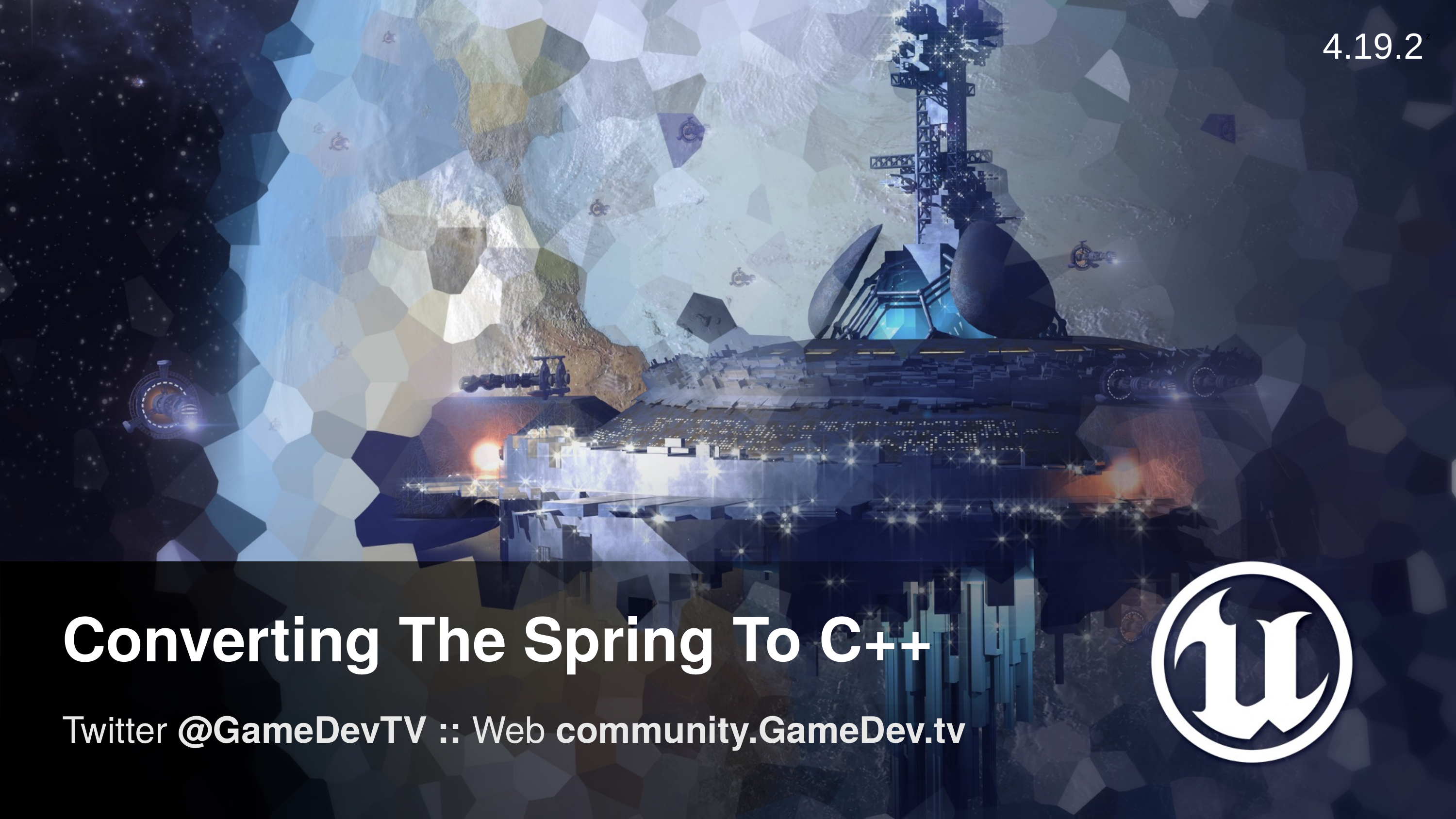

4.19.2
# Converting The Spring To C++